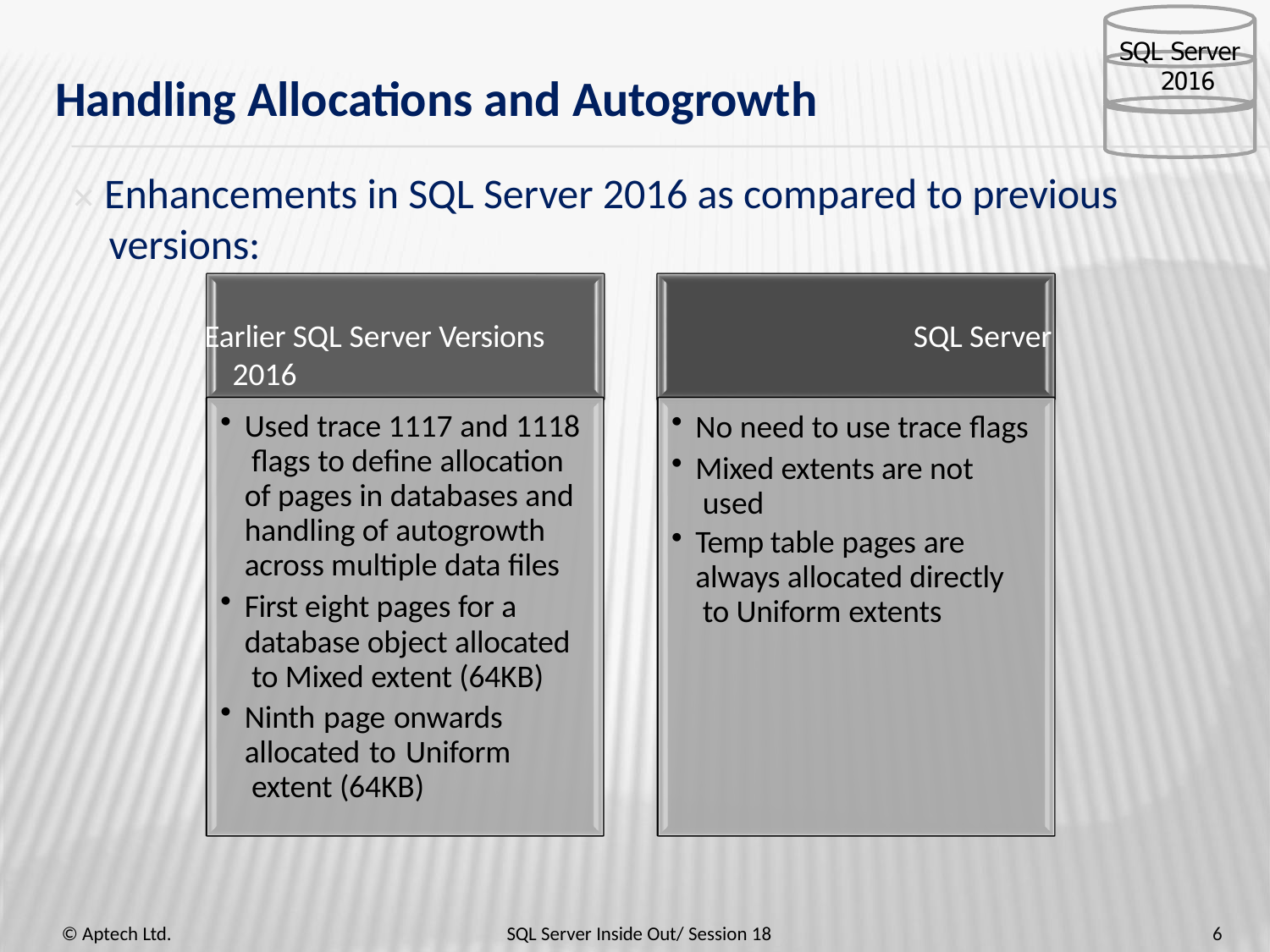

SQL Server  2016

# Handling Allocations and Autogrowth

✕ Enhancements in SQL Server 2016 as compared to previous  versions:

Earlier SQL Server Versions	SQL Server 2016

No need to use trace flags
Mixed extents are not  used
Temp table pages are  always allocated directly  to Uniform extents
Used trace 1117 and 1118  flags to define allocation  of pages in databases and  handling of autogrowth  across multiple data files
First eight pages for a  database object allocated  to Mixed extent (64KB)
Ninth page onwards  allocated to Uniform  extent (64KB)
© Aptech Ltd.
SQL Server Inside Out/ Session 18
6